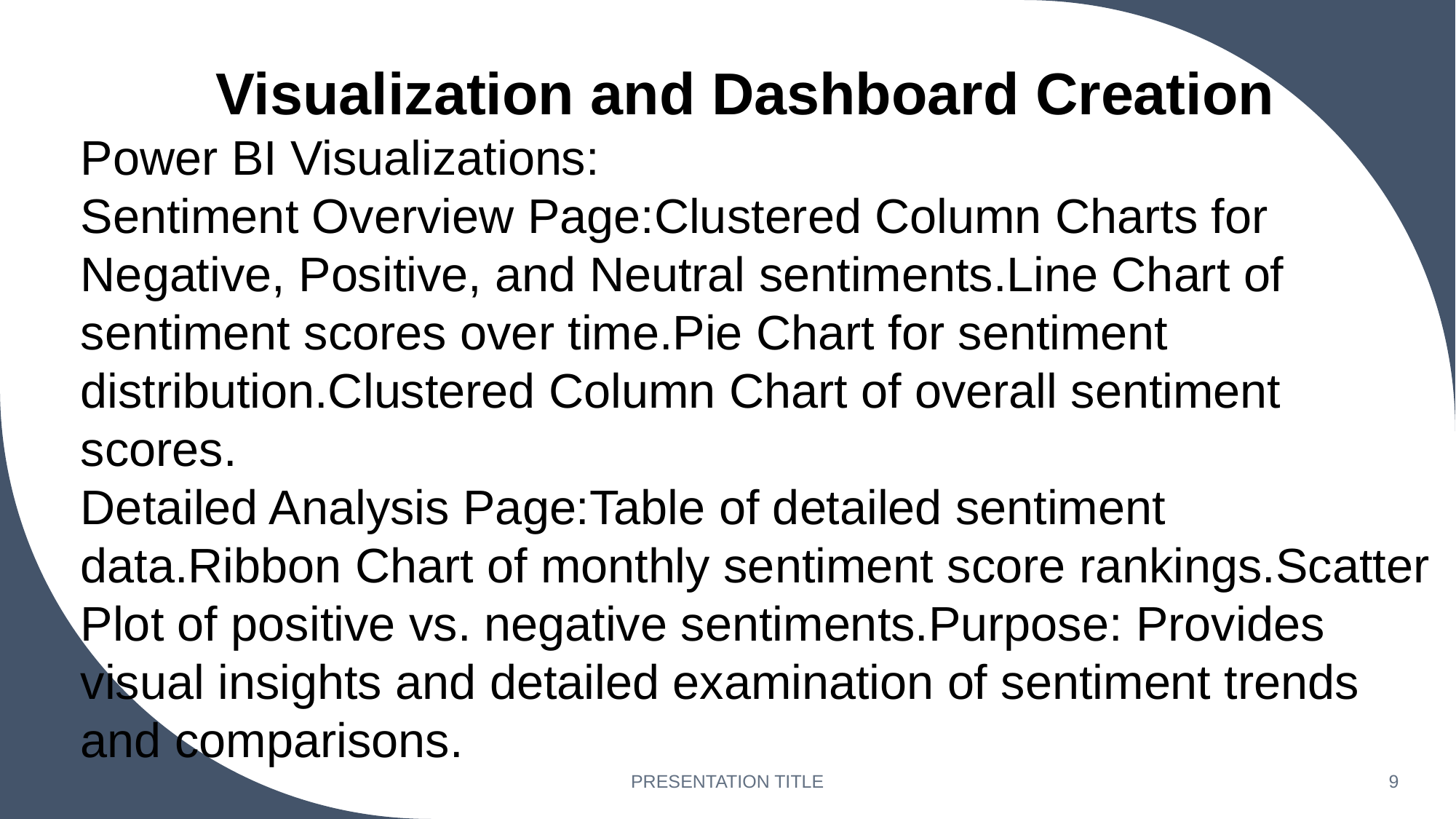

# Visualization and Dashboard Creation
Power BI Visualizations:
Sentiment Overview Page:Clustered Column Charts for Negative, Positive, and Neutral sentiments.Line Chart of sentiment scores over time.Pie Chart for sentiment distribution.Clustered Column Chart of overall sentiment scores.
Detailed Analysis Page:Table of detailed sentiment data.Ribbon Chart of monthly sentiment score rankings.Scatter Plot of positive vs. negative sentiments.Purpose: Provides visual insights and detailed examination of sentiment trends and comparisons.

PRESENTATION TITLE
9